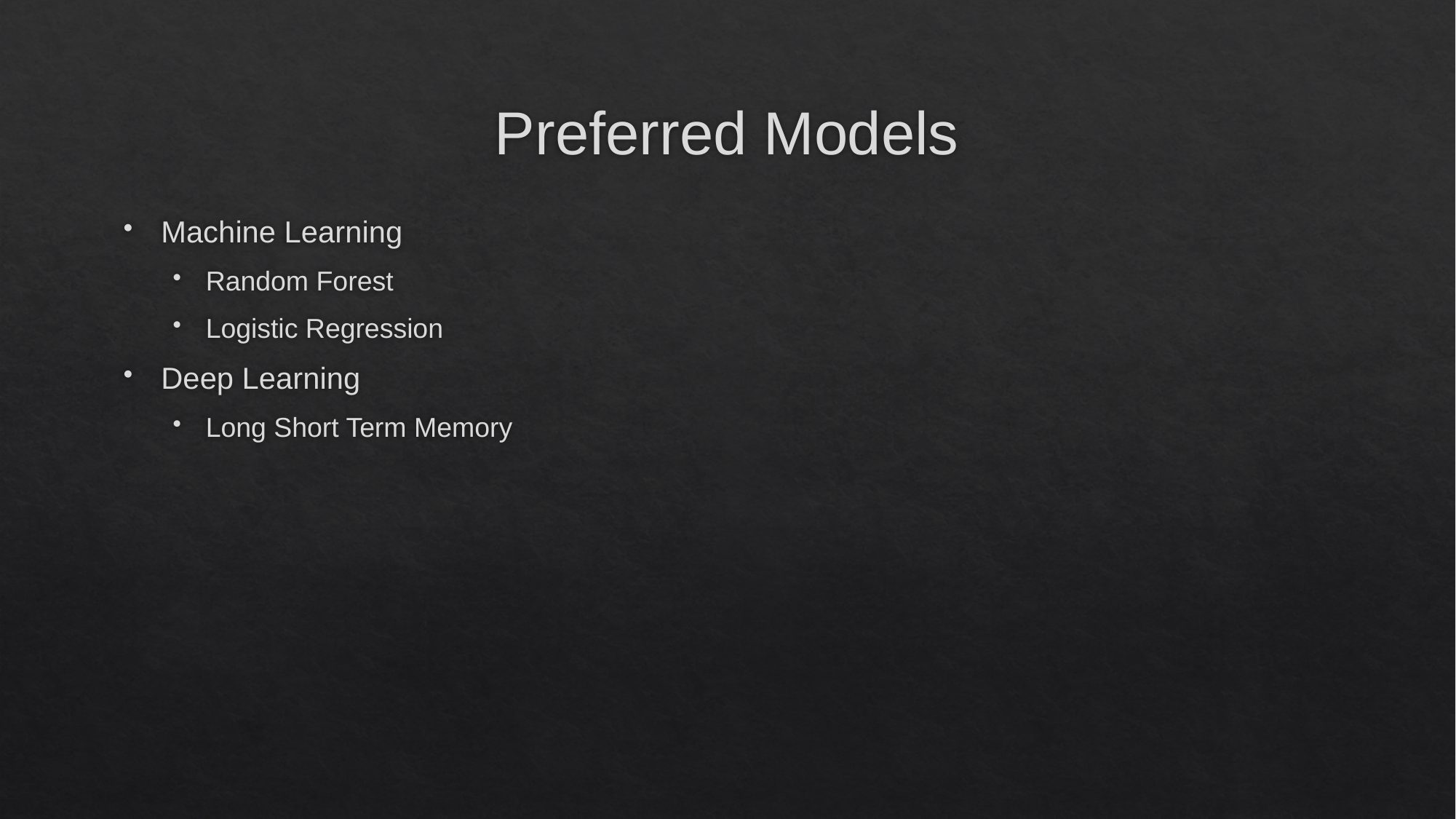

# Preferred Models
Machine Learning
Random Forest
Logistic Regression
Deep Learning
Long Short Term Memory